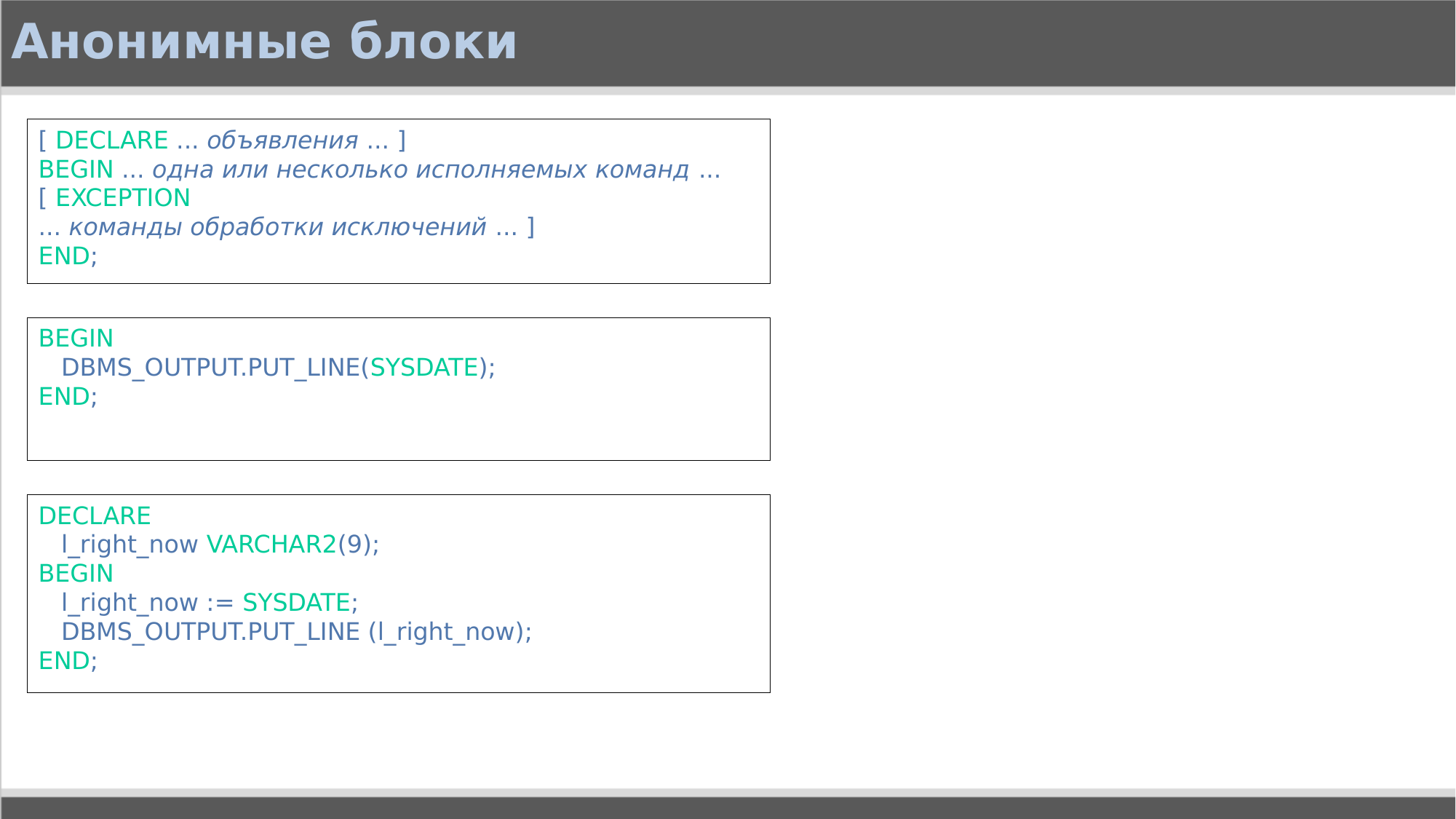

# Анонимные блоки
[ DECLARE ... объявления ... ]
BEGIN ... одна или несколько исполняемых команд ...
[ EXCEPTION
... команды обработки исключений ... ]
END;
BEGIN
   DBMS_OUTPUT.PUT_LINE(SYSDATE);
END;
DECLARE
   l_right_now VARCHAR2(9);
BEGIN
   l_right_now := SYSDATE;
   DBMS_OUTPUT.PUT_LINE (l_right_now);
END;